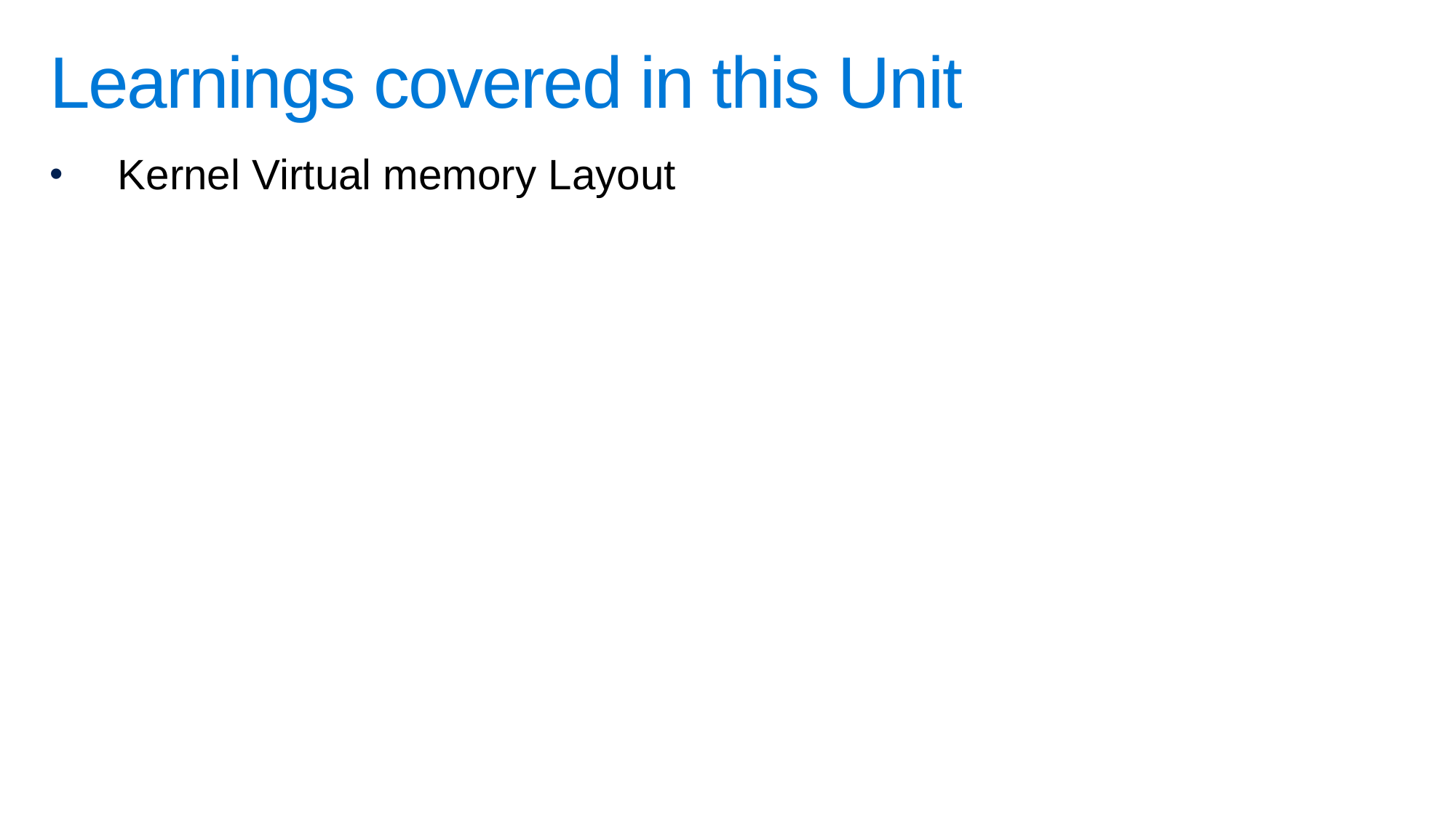

# Learnings covered in this Unit
Kernel Virtual memory Layout